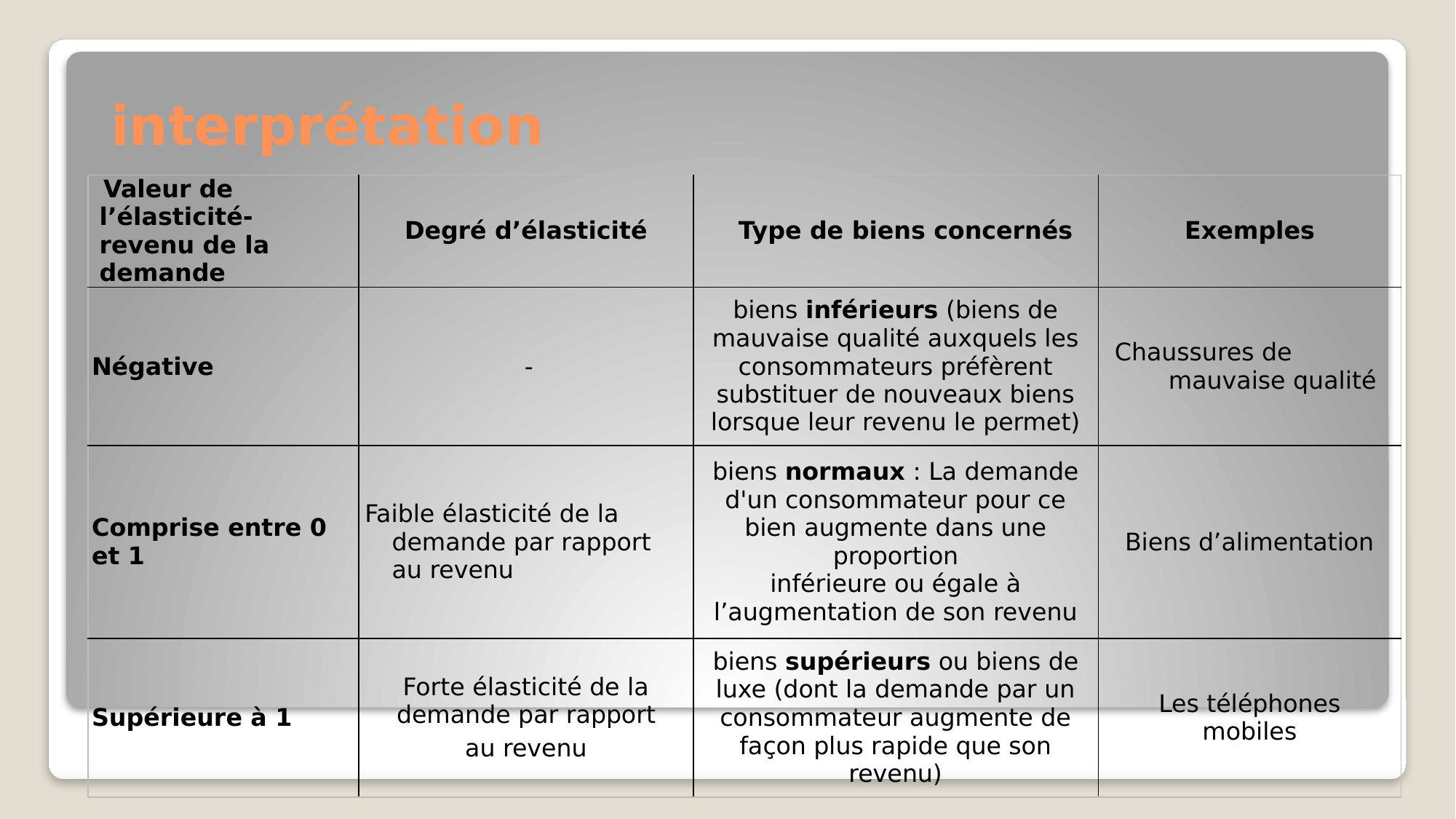

# interprétation
| Valeur de l’élasticité- revenu de la demande | Degré d’élasticité | Type de biens concernés | Exemples |
| --- | --- | --- | --- |
| Négative | - | biens inférieurs (biens de mauvaise qualité auxquels les consommateurs préfèrent substituer de nouveaux biens lorsque leur revenu le permet) | Chaussures de mauvaise qualité |
| Comprise entre 0 et 1 | Faible élasticité de la demande par rapport au revenu | biens normaux : La demande d'un consommateur pour ce bien augmente dans une proportion inférieure ou égale à l’augmentation de son revenu | Biens d’alimentation |
| Supérieure à 1 | Forte élasticité de la demande par rapport au revenu | biens supérieurs ou biens de luxe (dont la demande par un consommateur augmente de façon plus rapide que son revenu) | Les téléphones mobiles |